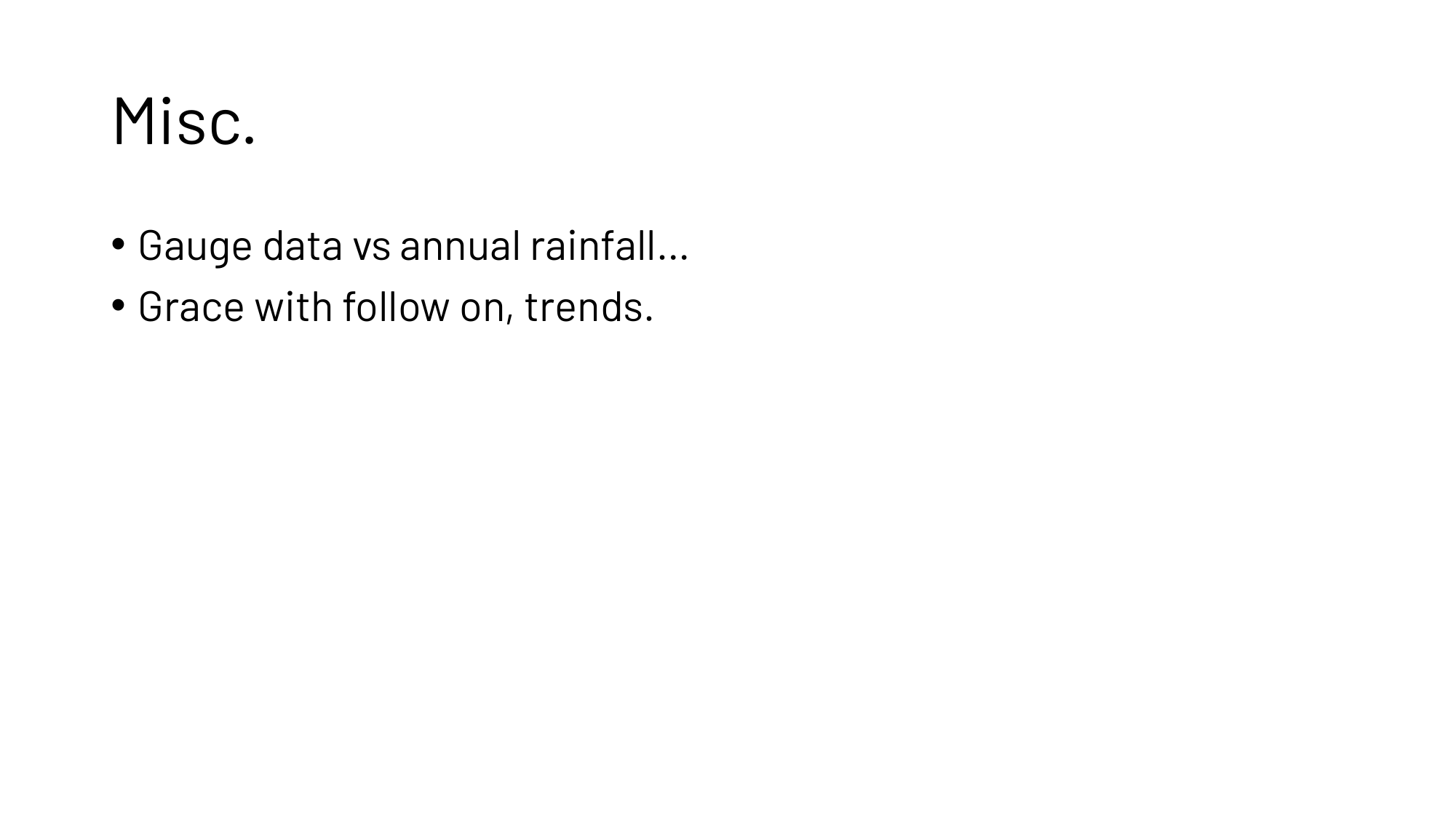

# Misc.
Gauge data vs annual rainfall…
Grace with follow on, trends.